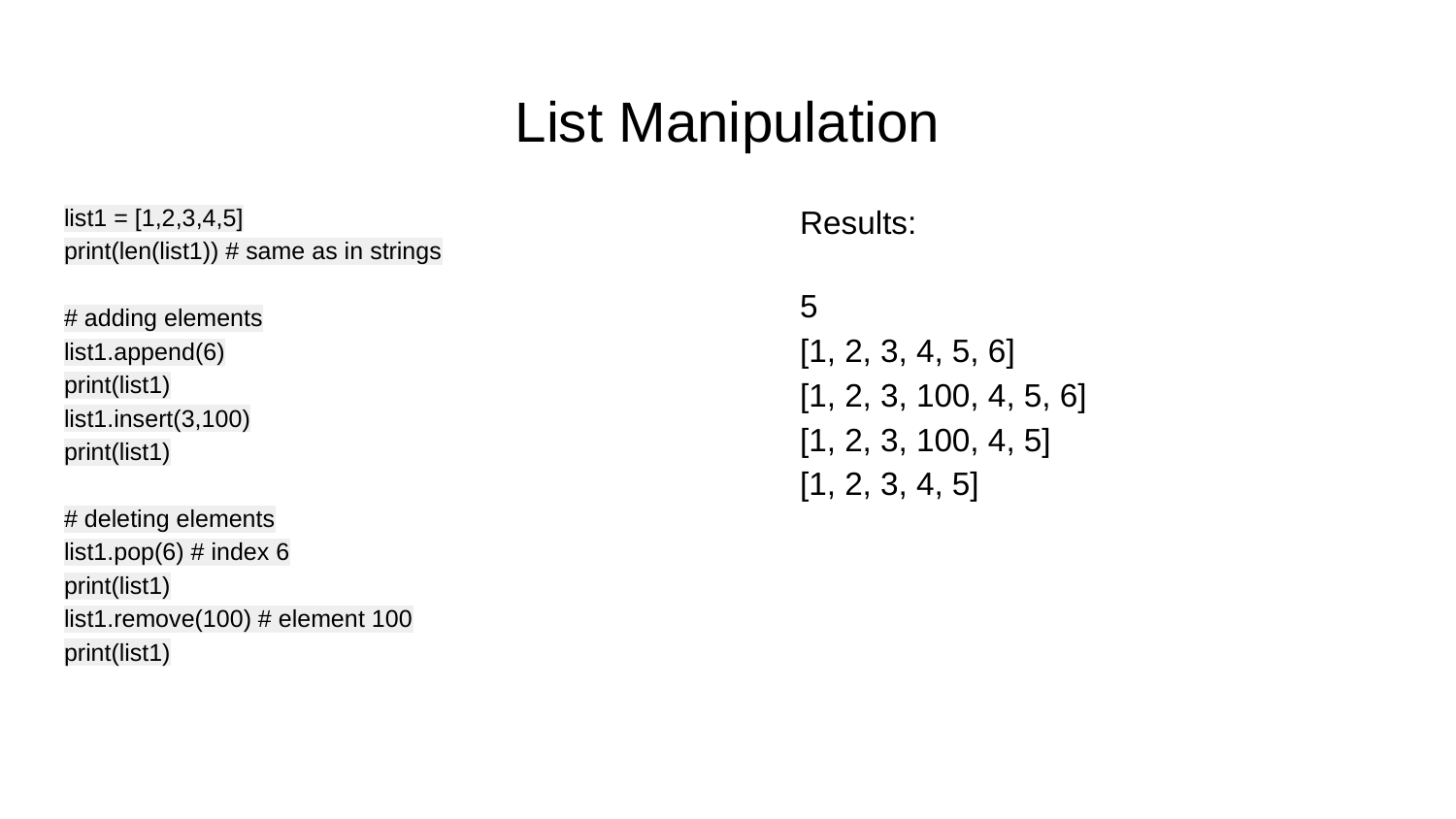

# List Manipulation
list1 = [1,2,3,4,5]
print(len(list1)) # same as in strings

# adding elements
list1.append(6)
print(list1)
list1.insert(3,100)
print(list1)

# deleting elements
list1.pop(6) # index 6
print(list1)
list1.remove(100) # element 100
print(list1)

Results:

5
[1, 2, 3, 4, 5, 6]
[1, 2, 3, 100, 4, 5, 6]
[1, 2, 3, 100, 4, 5]
[1, 2, 3, 4, 5]